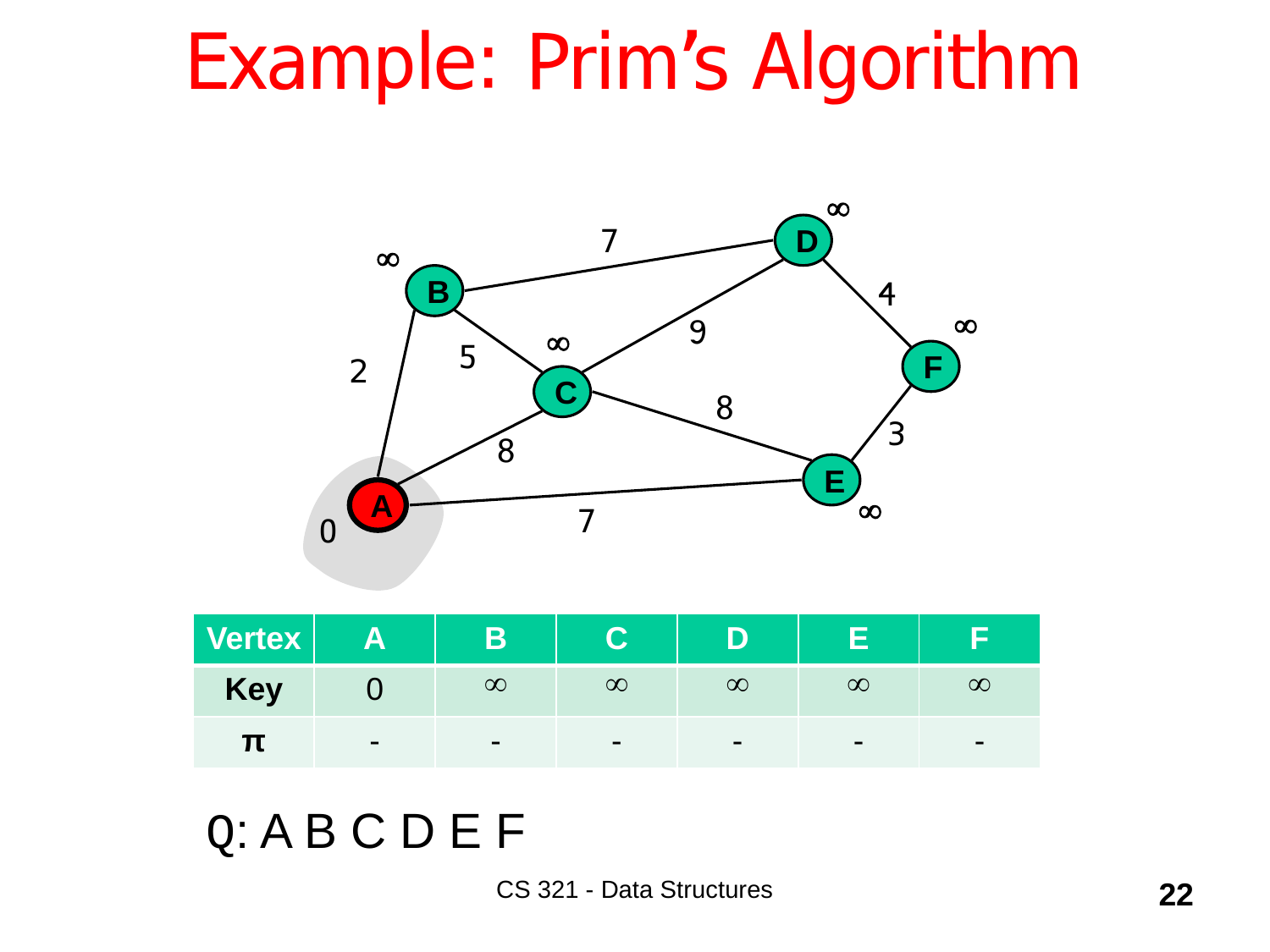

# Example: Prim’s Algorithm
∞
7
D
∞
B
4
9
∞
5
F
2
C
8
3
8

E
A
∞
7
0
∞
| Vertex | A | B | C | D | E | F |
| --- | --- | --- | --- | --- | --- | --- |
| Key | 0 | ∞ | ∞ | ∞ | ∞ | ∞ |
| π | - | - | - | - | - | - |
Q: A B C D E F
CS 321 - Data Structures
22